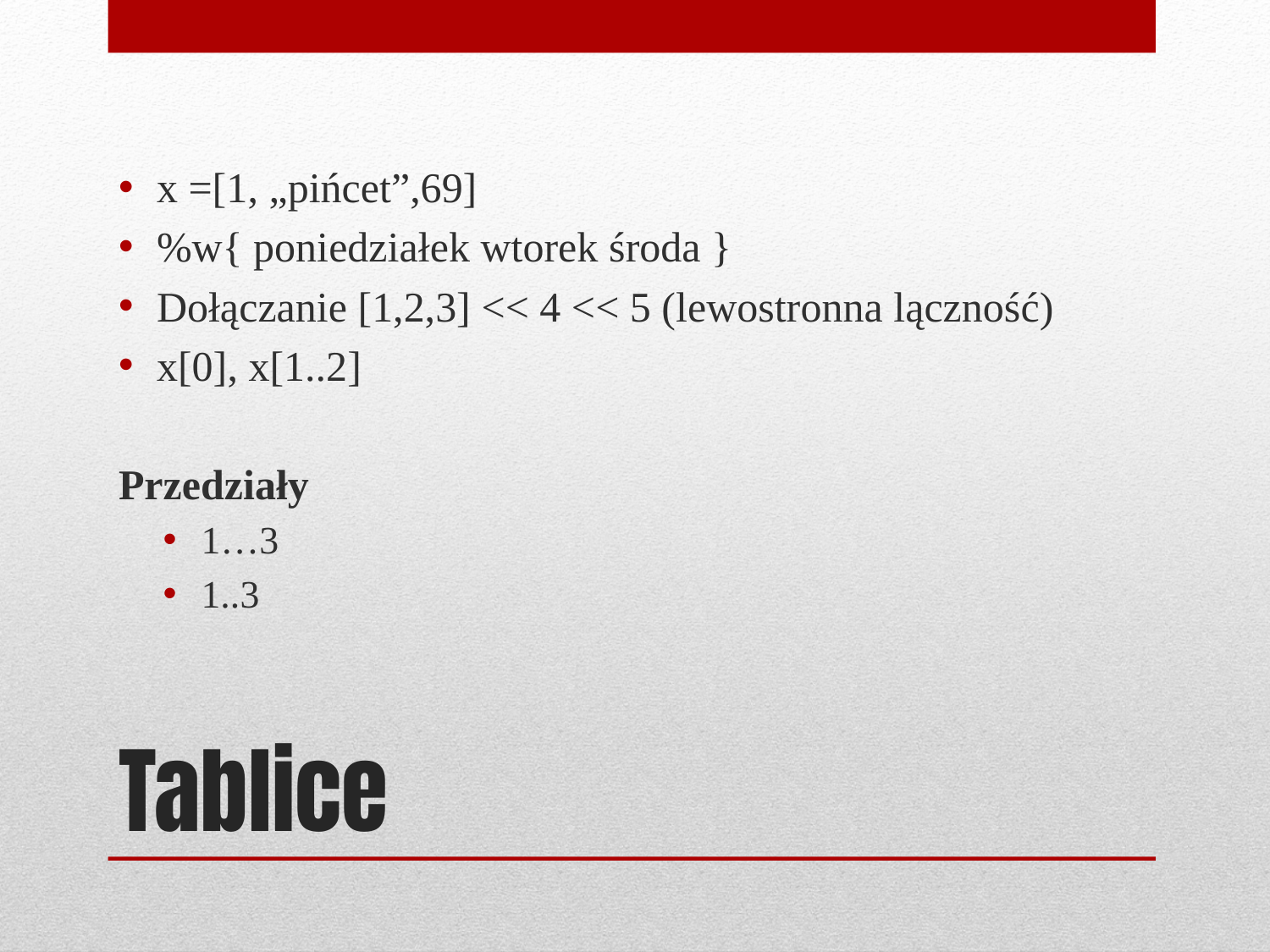

x =[1, „pińcet”,69]
%w{ poniedziałek wtorek środa }
Dołączanie [1,2,3] << 4 << 5 (lewostronna lączność)
x[0], x[1..2]

Przedziały
1…3
1..3

# Tablice